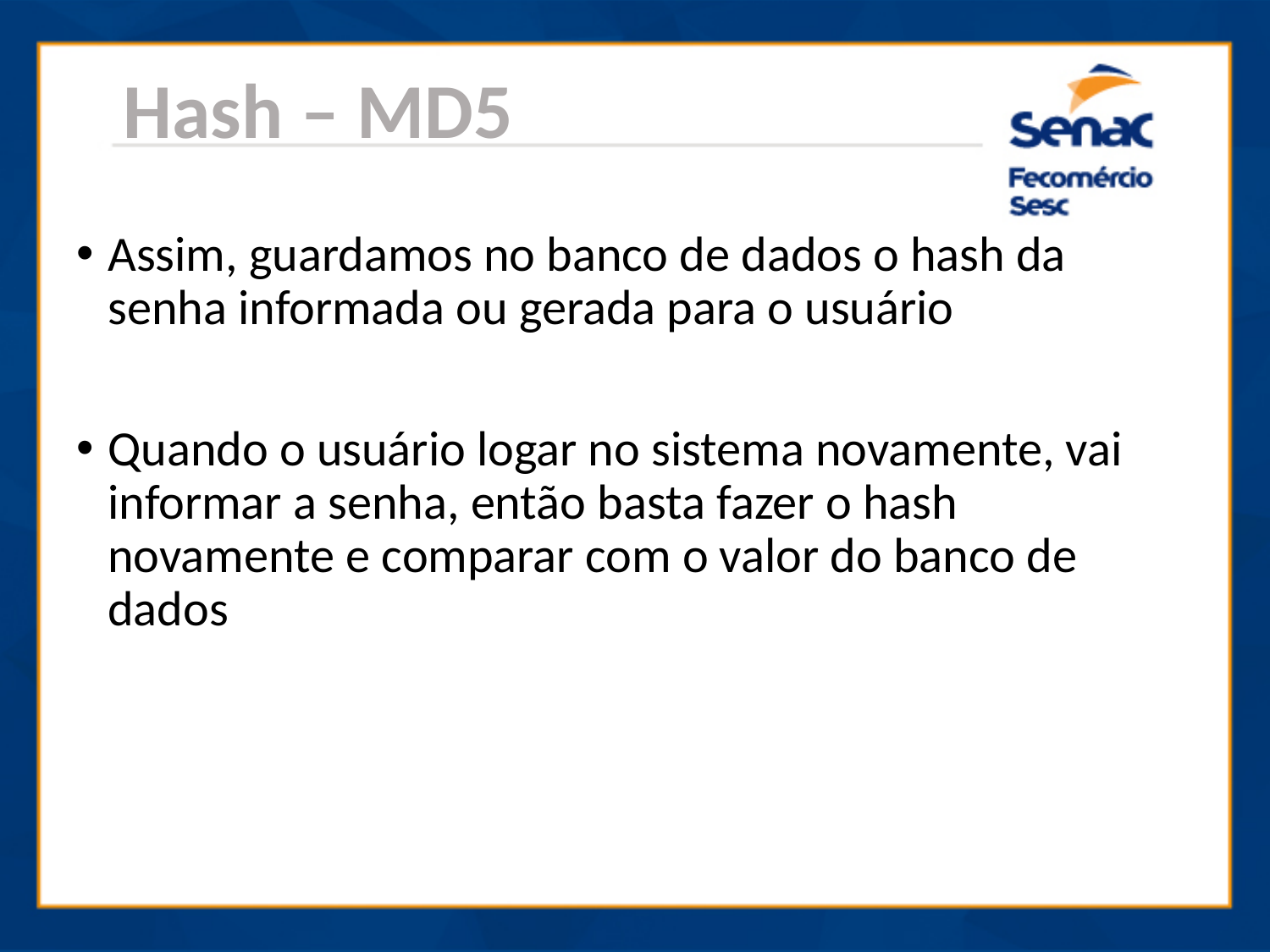

Hash – MD5
Assim, guardamos no banco de dados o hash da senha informada ou gerada para o usuário

Quando o usuário logar no sistema novamente, vai informar a senha, então basta fazer o hash novamente e comparar com o valor do banco de dados